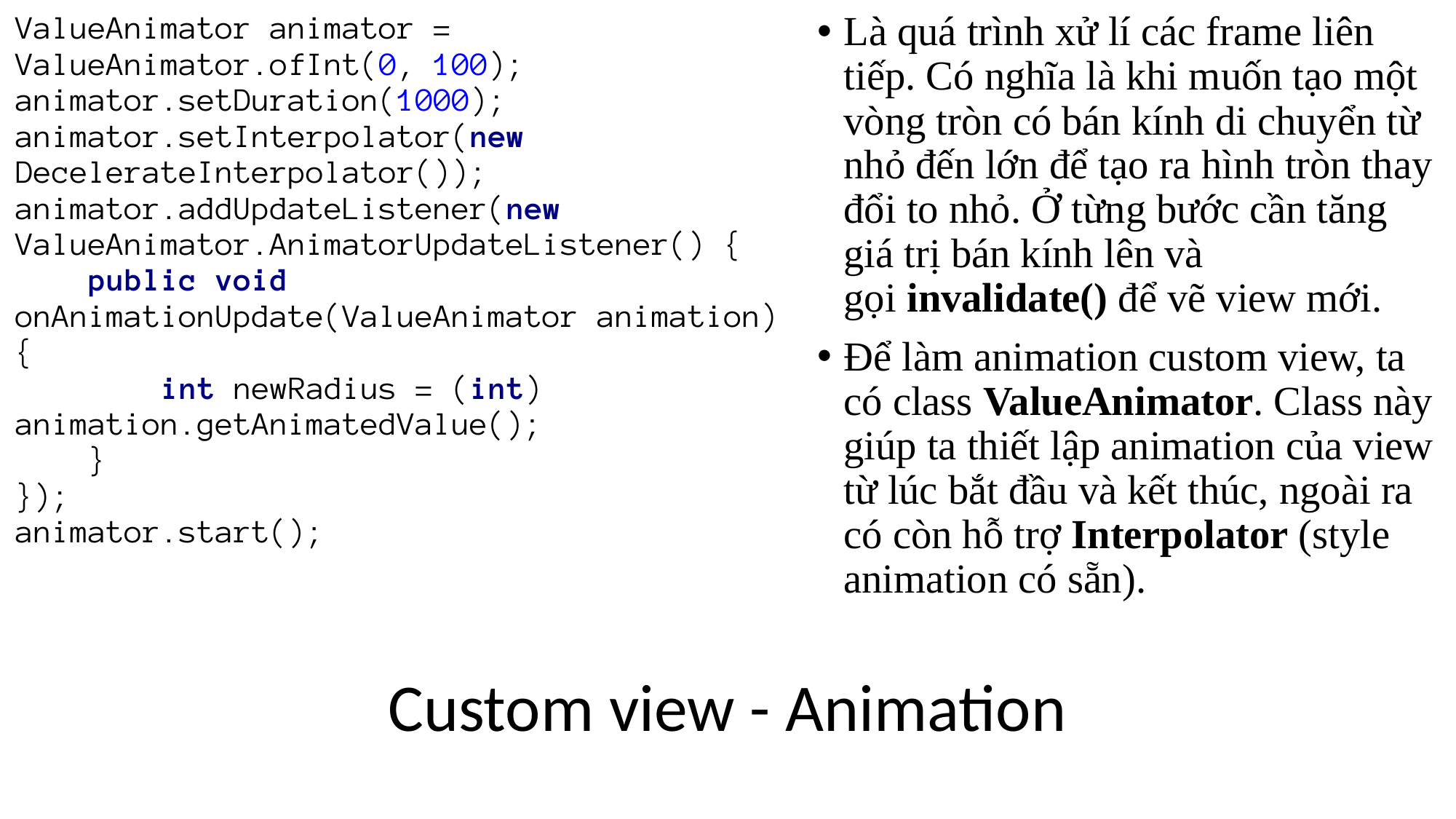

ValueAnimator animator = ValueAnimator.ofInt(0, 100);
animator.setDuration(1000);
animator.setInterpolator(new DecelerateInterpolator());
animator.addUpdateListener(new ValueAnimator.AnimatorUpdateListener() {
    public void onAnimationUpdate(ValueAnimator animation) {
        int newRadius = (int) animation.getAnimatedValue();
    }
});
animator.start();
Là quá trình xử lí các frame liên tiếp. Có nghĩa là khi muốn tạo một vòng tròn có bán kính di chuyển từ nhỏ đến lớn để tạo ra hình tròn thay đổi to nhỏ. Ở từng bước cần tăng giá trị bán kính lên và gọi invalidate() để vẽ view mới.
Để làm animation custom view, ta có class ValueAnimator. Class này giúp ta thiết lập animation của view từ lúc bắt đầu và kết thúc, ngoài ra có còn hỗ trợ Interpolator (style animation có sẵn).
# Custom view - Animation